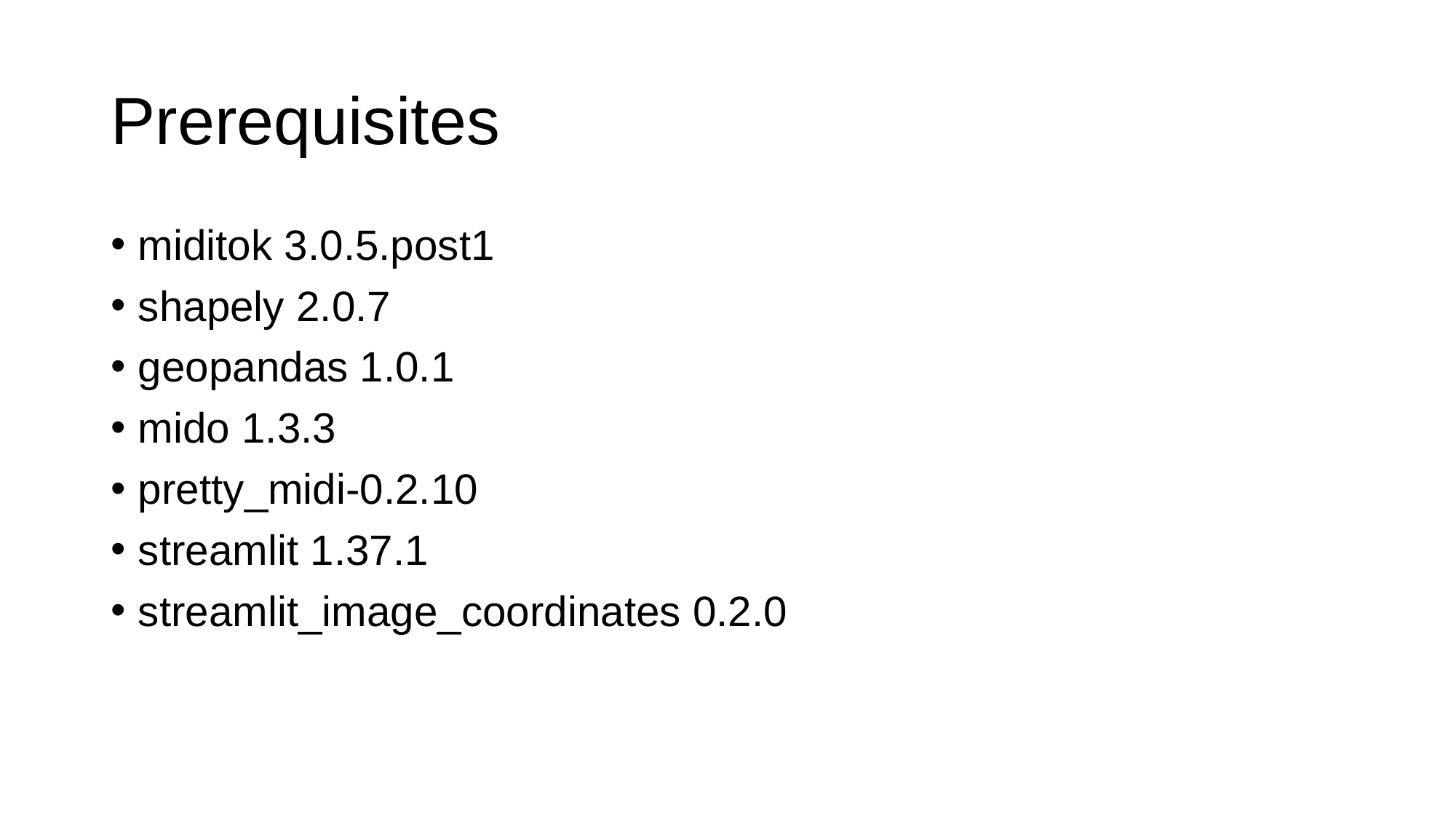

# Prerequisites
miditok 3.0.5.post1
shapely 2.0.7
geopandas 1.0.1
mido 1.3.3
pretty_midi-0.2.10
streamlit 1.37.1
streamlit_image_coordinates 0.2.0